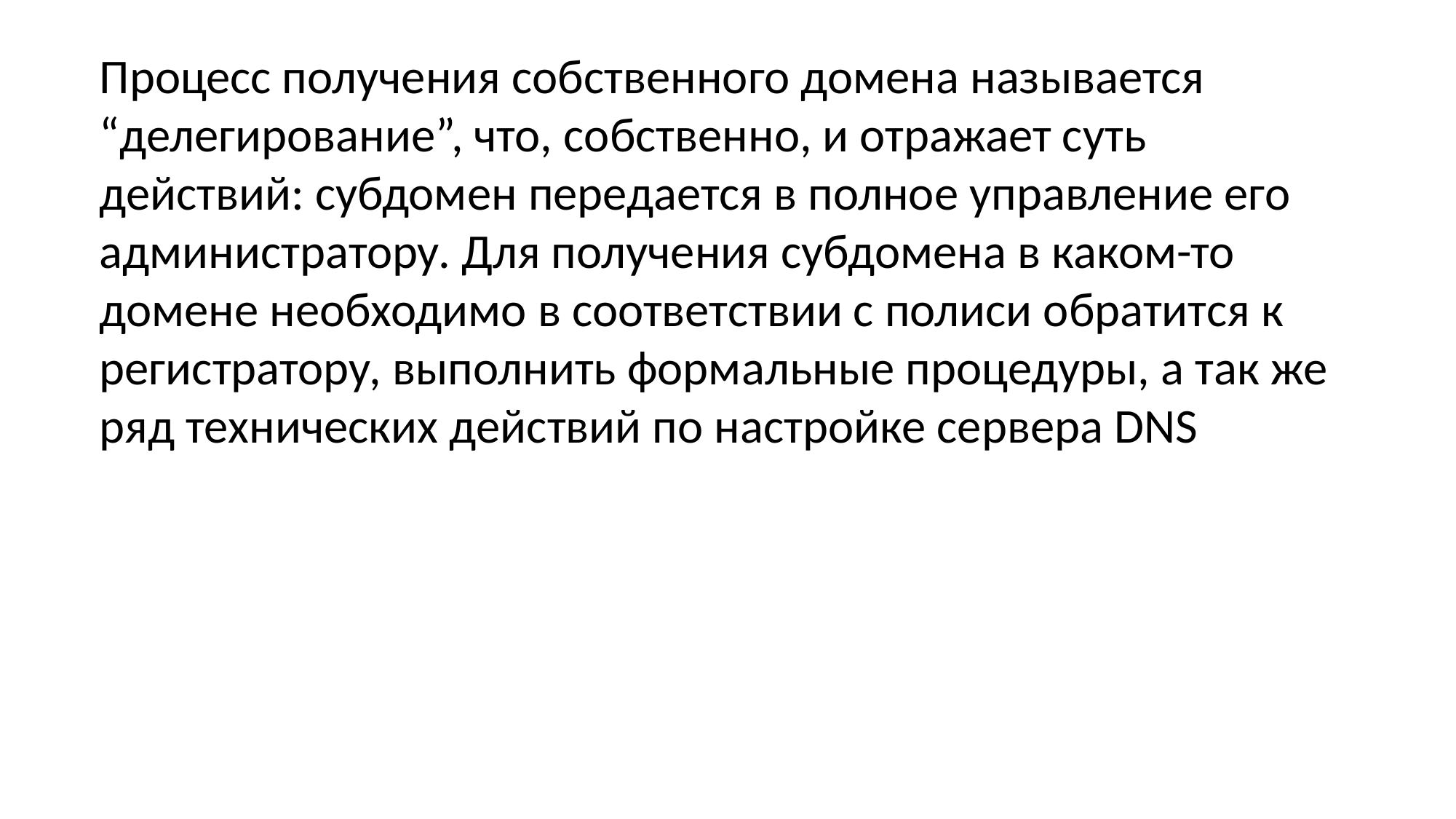

Процесс получения собственного домена называется “делегирование”, что, собственно, и отражает суть действий: субдомен передается в полное управление его администратору. Для получения субдомена в каком-то домене необходимо в соответствии с полиси обратится к регистратору, выполнить формальные процедуры, а так же ряд технических действий по настройке сервера DNS